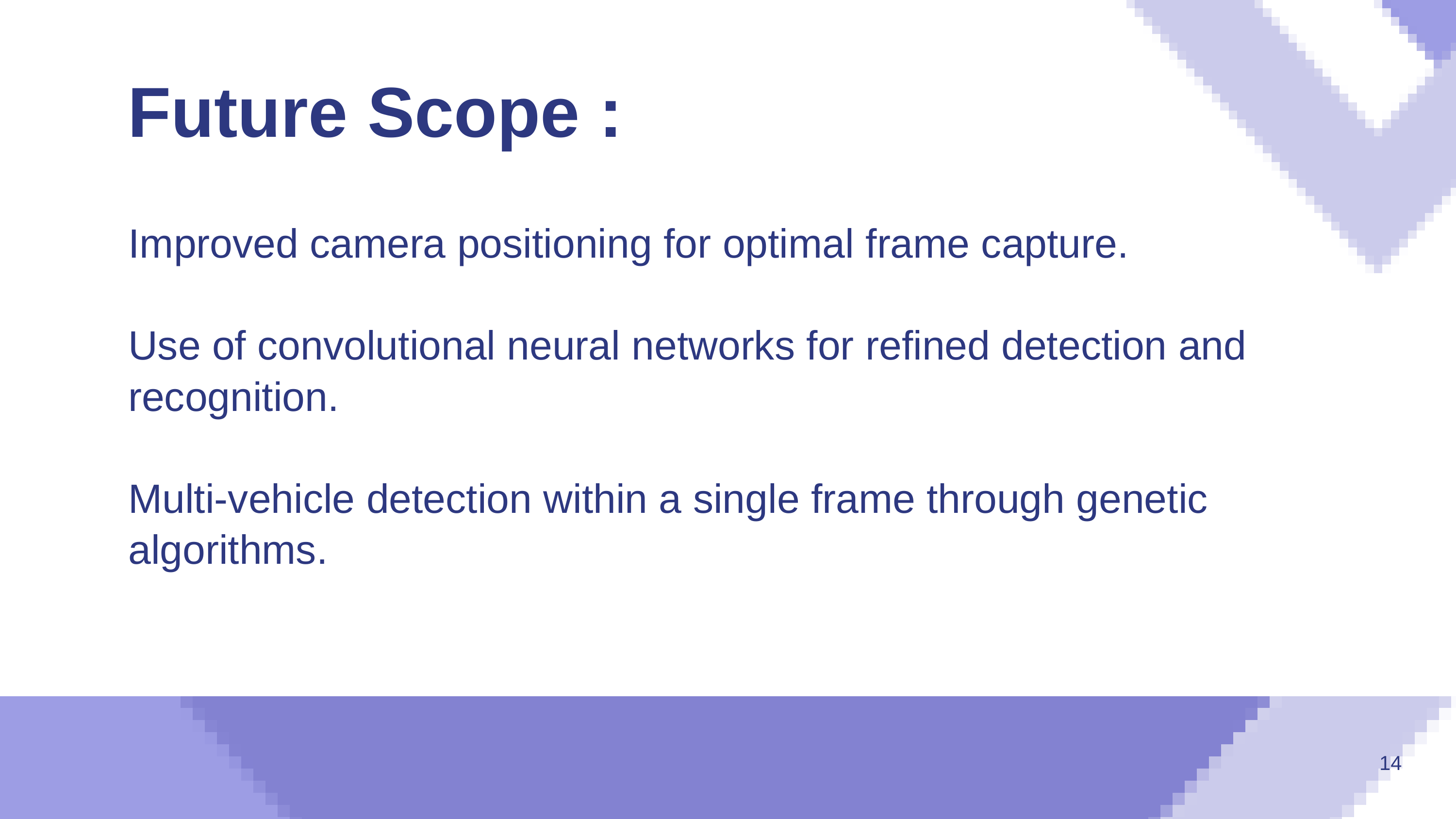

Future Scope :
Improved camera positioning for optimal frame capture.

Use of convolutional neural networks for refined detection and recognition.

Multi-vehicle detection within a single frame through genetic algorithms.

14